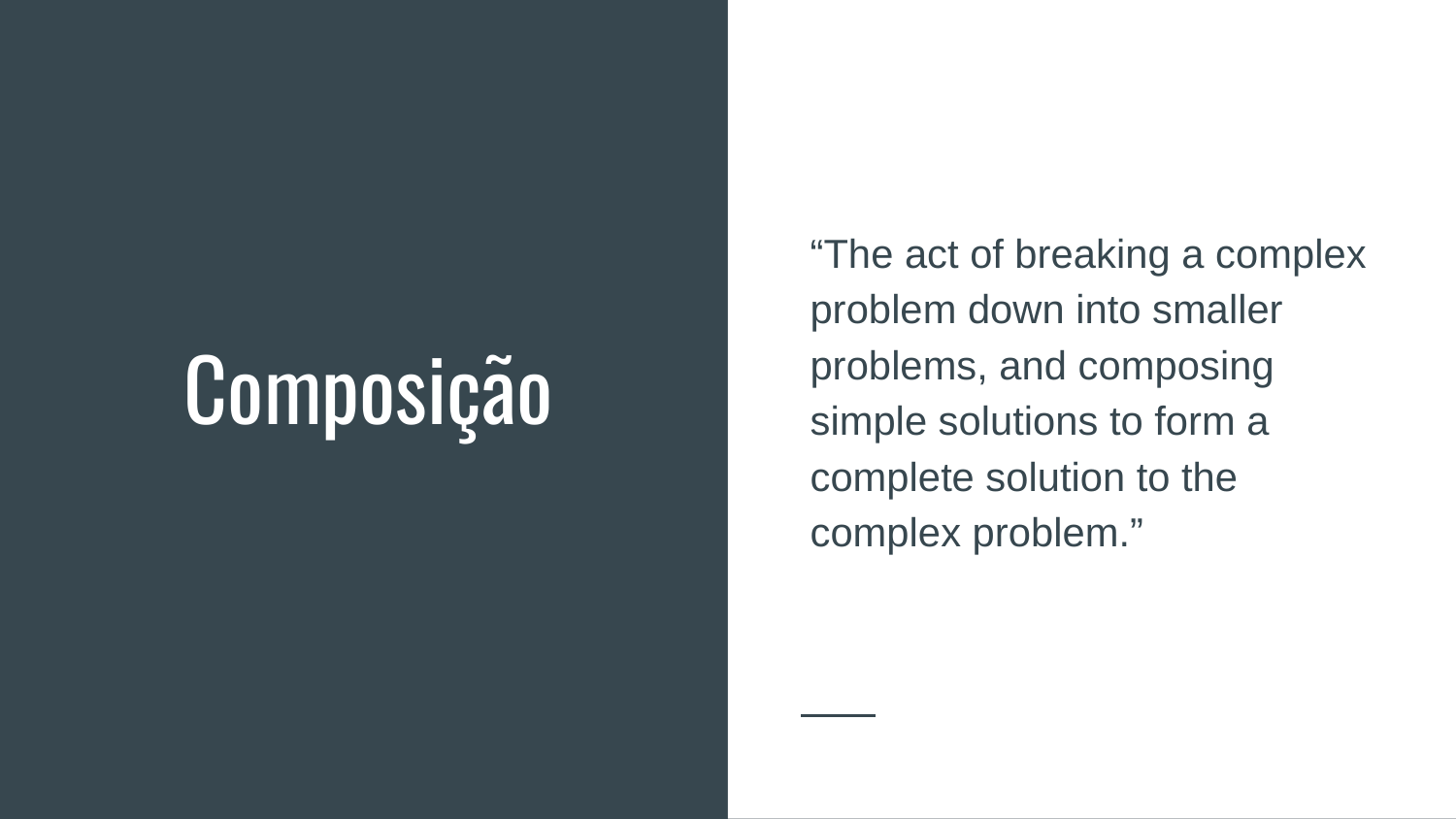

“The act of breaking a complex problem down into smaller problems, and composing simple solutions to form a complete solution to the complex problem.”
# Composição